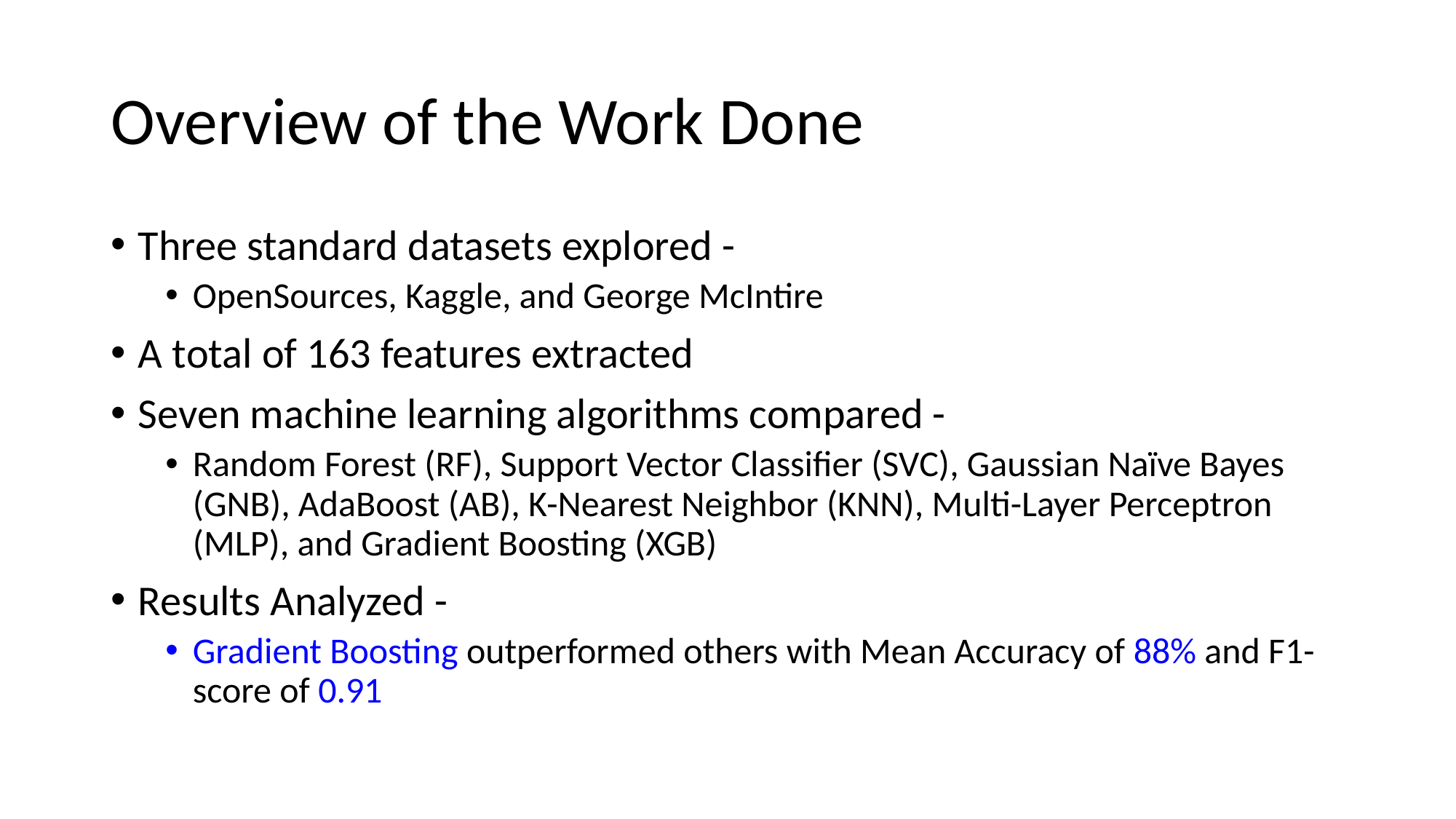

# Overview of the Work Done
Three standard datasets explored -
OpenSources, Kaggle, and George McIntire
A total of 163 features extracted
Seven machine learning algorithms compared -
Random Forest (RF), Support Vector Classifier (SVC), Gaussian Naïve Bayes (GNB), AdaBoost (AB), K-Nearest Neighbor (KNN), Multi-Layer Perceptron (MLP), and Gradient Boosting (XGB)
Results Analyzed -
Gradient Boosting outperformed others with Mean Accuracy of 88% and F1-score of 0.91